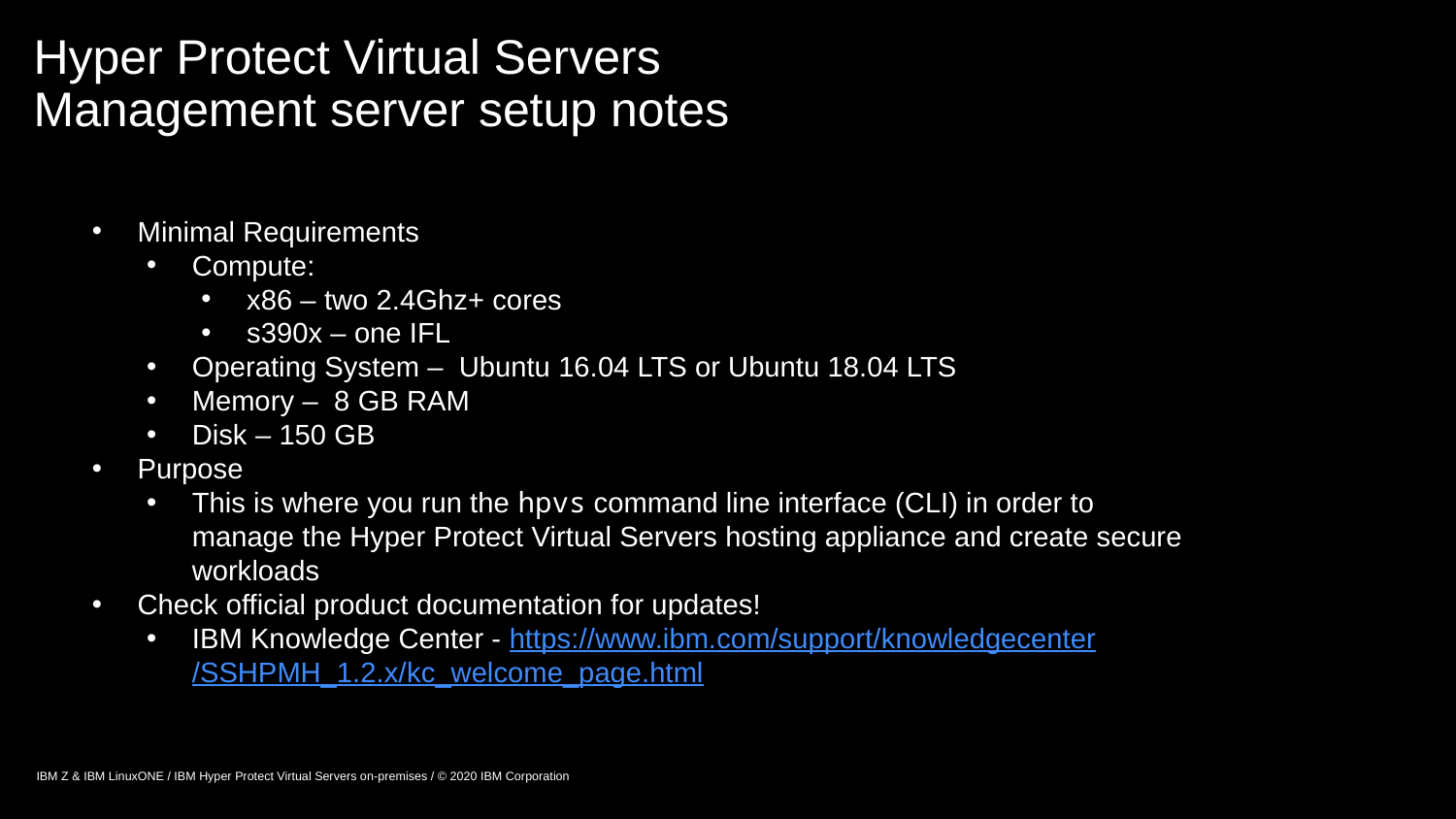

# Hyper Protect Virtual Servers Management server setup notes
Minimal Requirements
Compute:
x86 – two 2.4Ghz+ cores
s390x – one IFL
Operating System –  Ubuntu 16.04 LTS or Ubuntu 18.04 LTS
Memory –  8 GB RAM
Disk – 150 GB
Purpose
This is where you run the hpvs command line interface (CLI) in order to manage the Hyper Protect Virtual Servers hosting appliance and create secure workloads
Check official product documentation for updates!
IBM Knowledge Center - https://www.ibm.com/support/knowledgecenter/SSHPMH_1.2.x/kc_welcome_page.html
IBM Z & IBM LinuxONE / IBM Hyper Protect Virtual Servers on-premises / © 2020 IBM Corporation